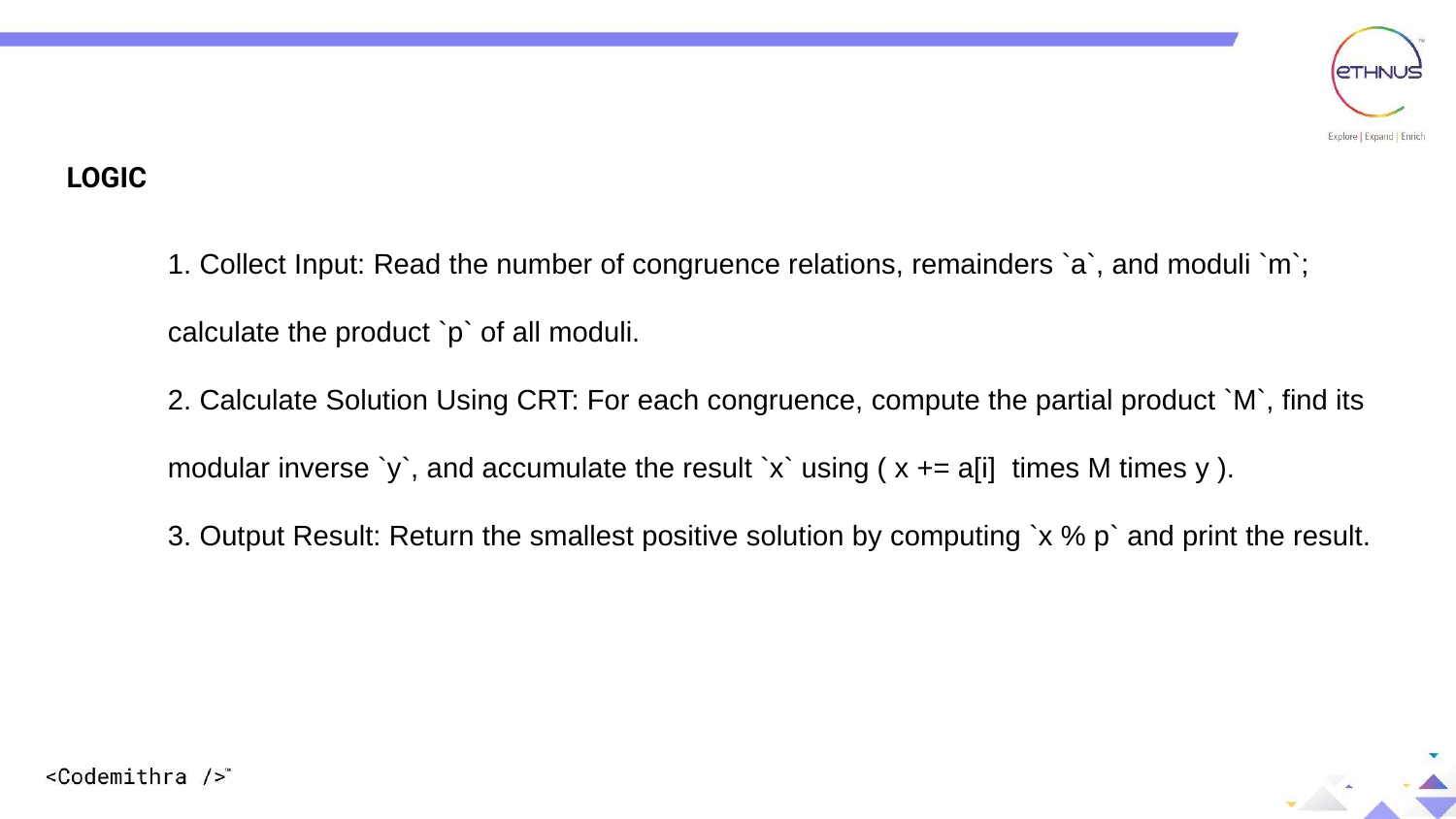

LOGIC

1. Collect Input: Read the number of congruence relations, remainders `a`, and moduli `m`; calculate the product `p` of all moduli.
2. Calculate Solution Using CRT: For each congruence, compute the partial product `M`, find its modular inverse `y`, and accumulate the result `x` using ( x += a[i]  times M times y ).
3. Output Result: Return the smallest positive solution by computing `x % p` and print the result.